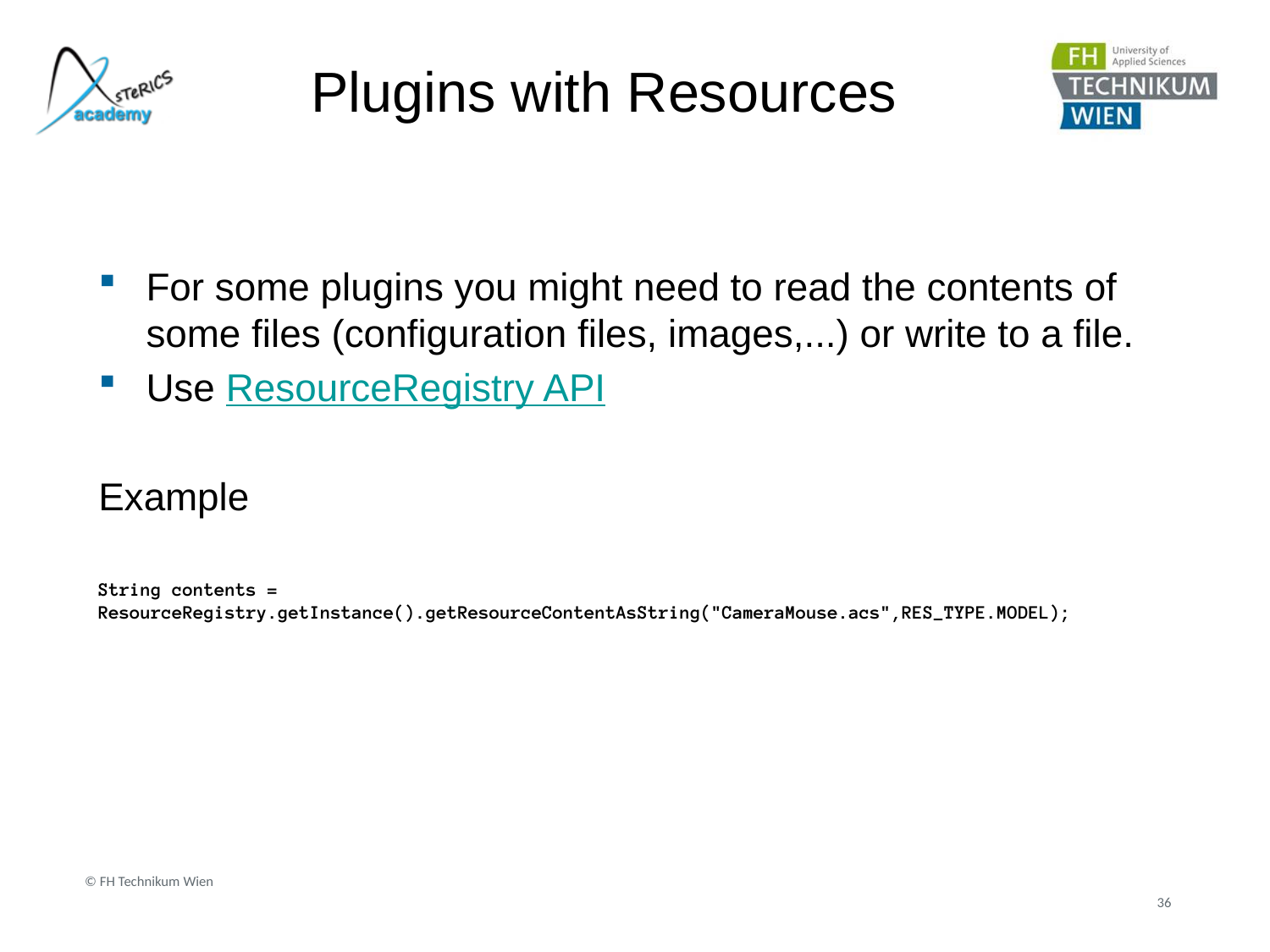

# Plugins with Resources
For some plugins you might need to read the contents of some files (configuration files, images,...) or write to a file.
Use ResourceRegistry API

Example

String contents = ResourceRegistry.getInstance().getResourceContentAsString("CameraMouse.acs",RES_TYPE.MODEL);
© FH Technikum Wien

36